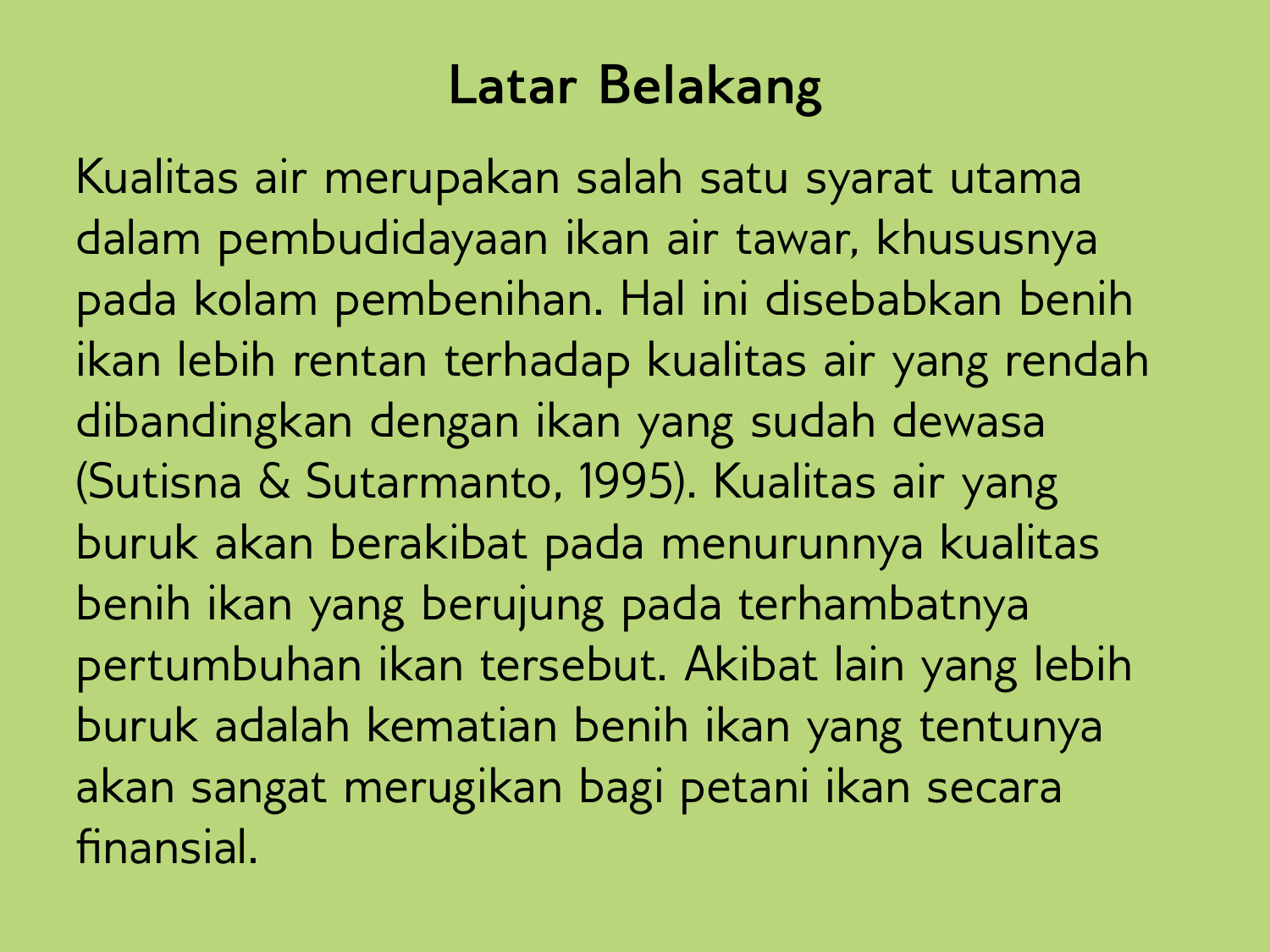

# Latar Belakang
Kualitas air merupakan salah satu syarat utama dalam pembudidayaan ikan air tawar, khususnya pada kolam pembenihan. Hal ini disebabkan benih ikan lebih rentan terhadap kualitas air yang rendah dibandingkan dengan ikan yang sudah dewasa (Sutisna & Sutarmanto, 1995). Kualitas air yang buruk akan berakibat pada menurunnya kualitas benih ikan yang berujung pada terhambatnya pertumbuhan ikan tersebut. Akibat lain yang lebih buruk adalah kematian benih ikan yang tentunya akan sangat merugikan bagi petani ikan secara finansial.